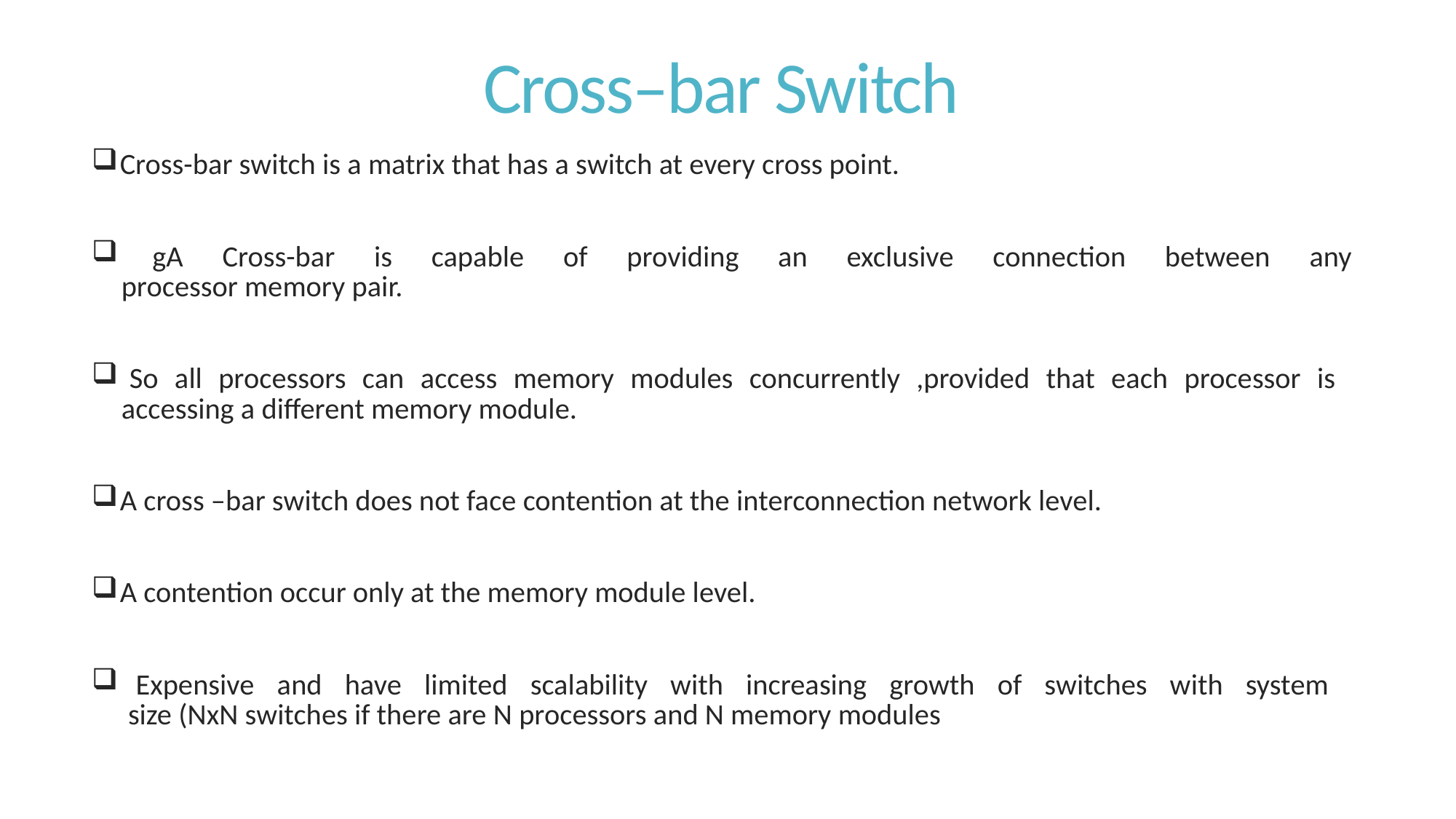

# Cross–bar Switch
 Cross-bar switch is a matrix that has a switch at every cross point.

 gA Cross-bar is capable of providing an exclusive connection between any
   processor memory pair.

 So all processors can access memory modules concurrently ,provided that each processor is
   accessing a different memory module.

 A cross –bar switch does not face contention at the interconnection network level.

 A contention occur only at the memory module level.

 Expensive and have limited scalability with increasing growth of switches with system
    size (NxN switches if there are N processors and N memory modules